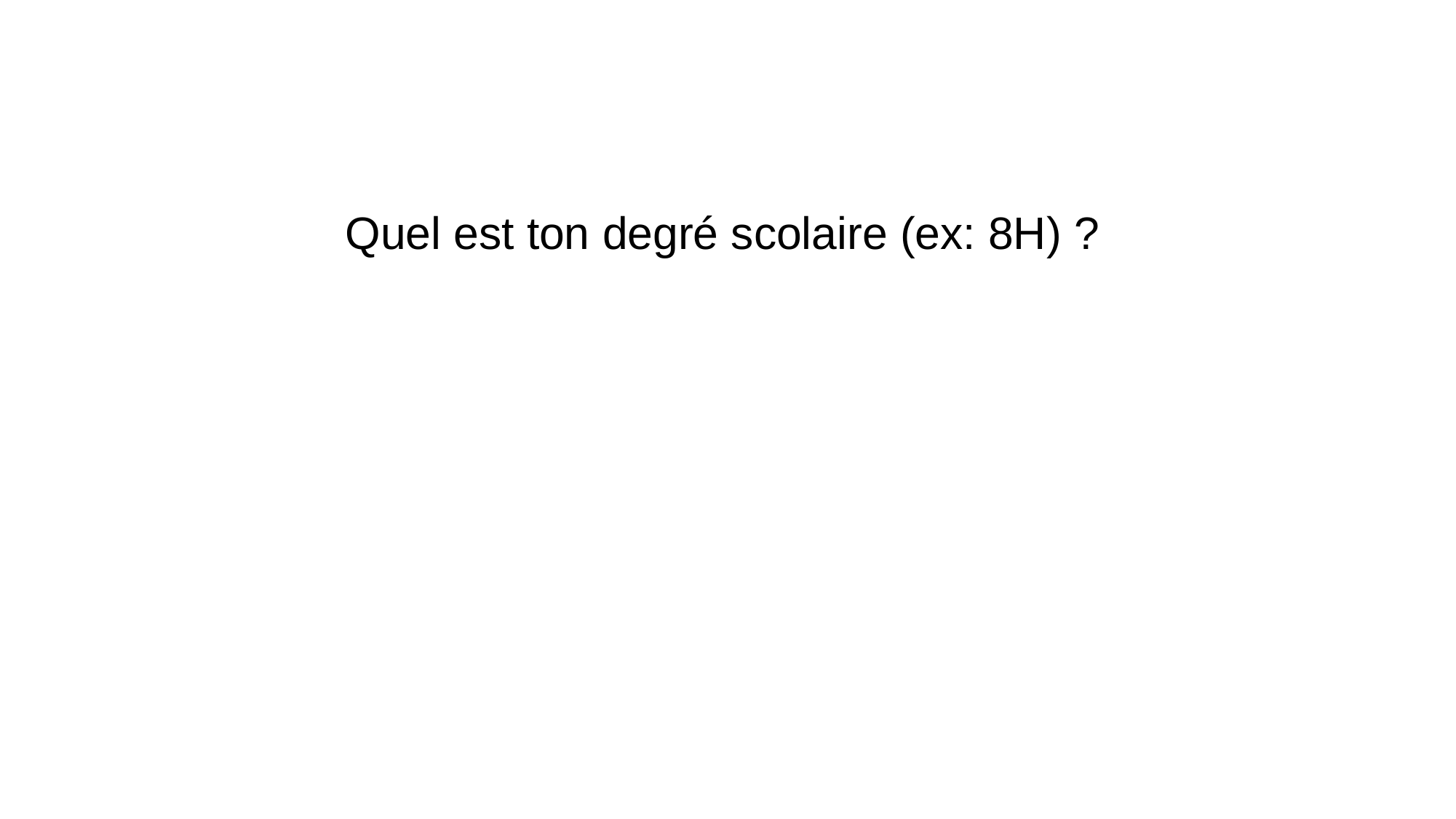

Quel est ton degré scolaire (ex: 8H) ?